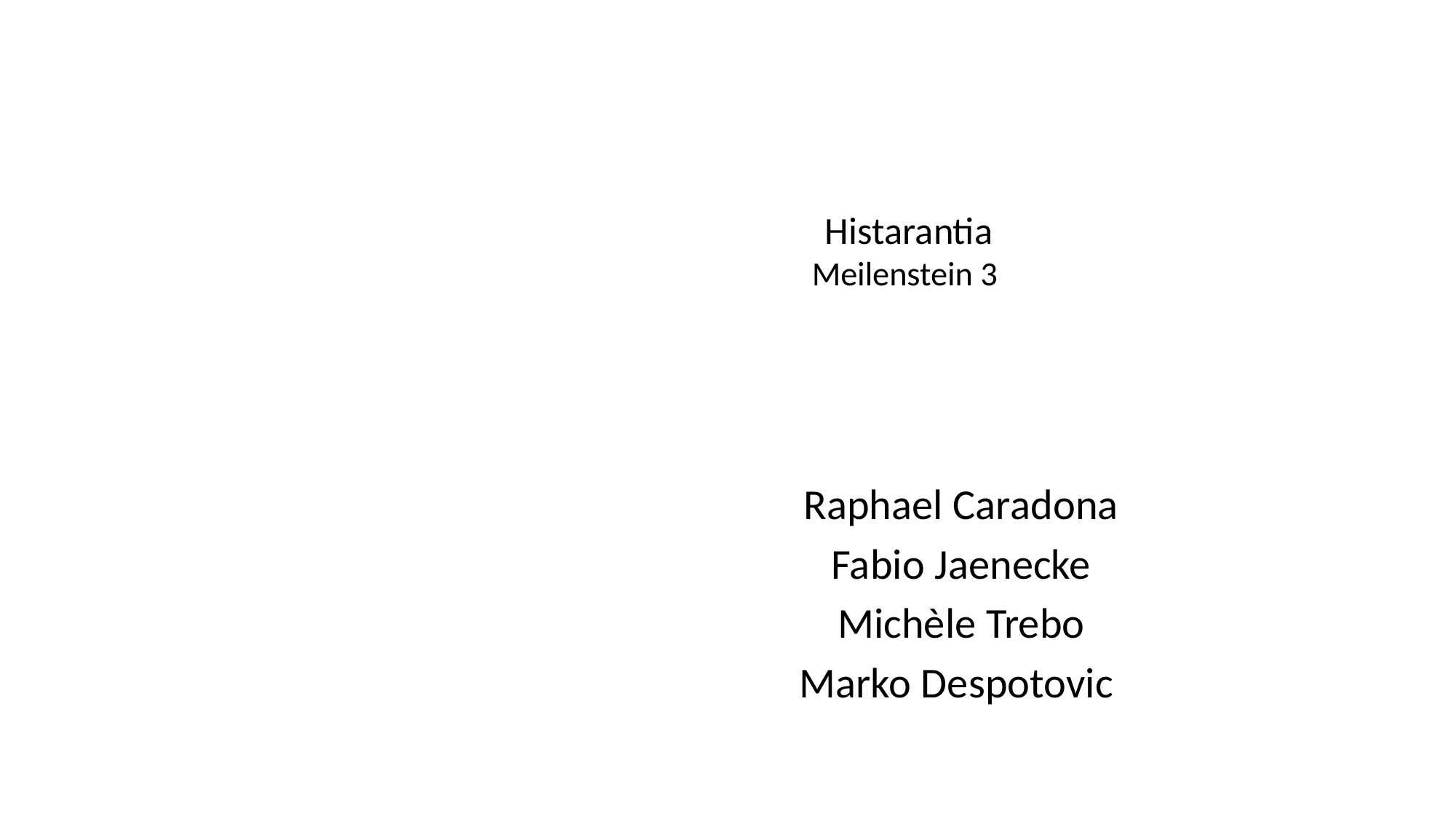

# Histarantia Meilenstein 3
Raphael Caradona
Fabio Jaenecke
Michèle Trebo
Marko Despotovic